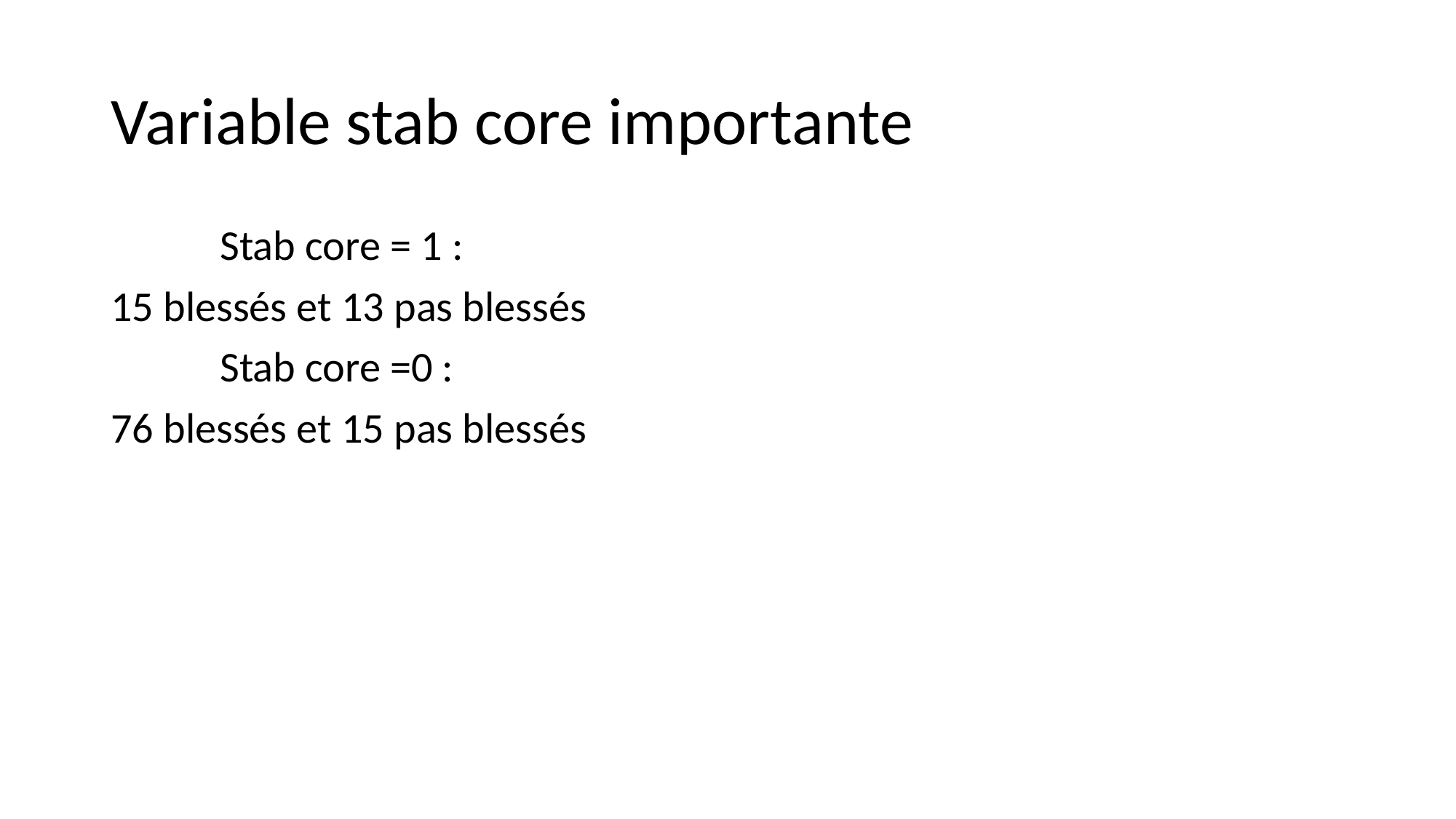

# Variable stab core importante
	Stab core = 1 :
15 blessés et 13 pas blessés
	Stab core =0 :
76 blessés et 15 pas blessés